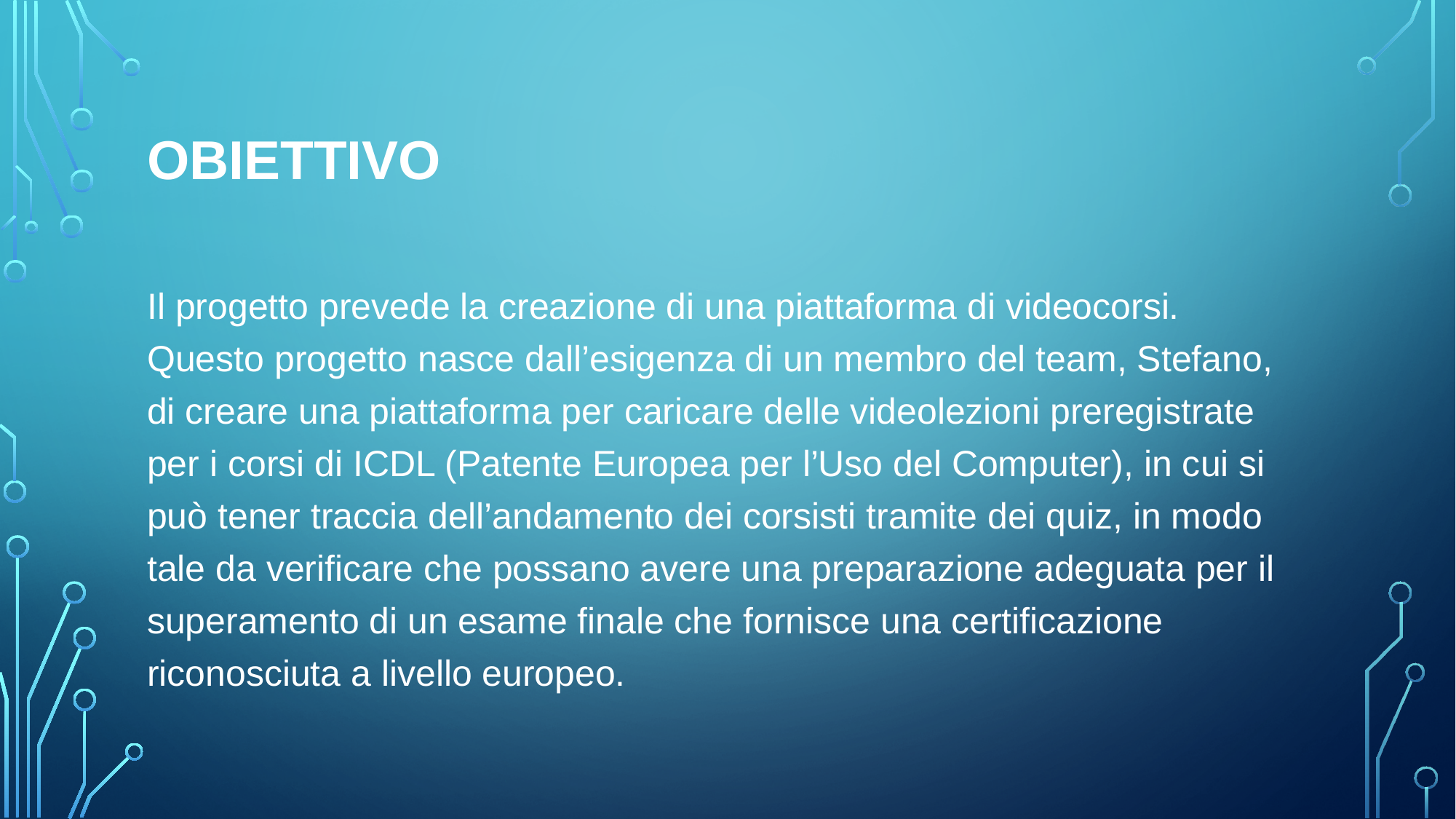

# OBIETTIVO
Il progetto prevede la creazione di una piattaforma di videocorsi.
Questo progetto nasce dall’esigenza di un membro del team, Stefano, di creare una piattaforma per caricare delle videolezioni preregistrate per i corsi di ICDL (Patente Europea per l’Uso del Computer), in cui si può tener traccia dell’andamento dei corsisti tramite dei quiz, in modo tale da verificare che possano avere una preparazione adeguata per il superamento di un esame finale che fornisce una certificazione riconosciuta a livello europeo.